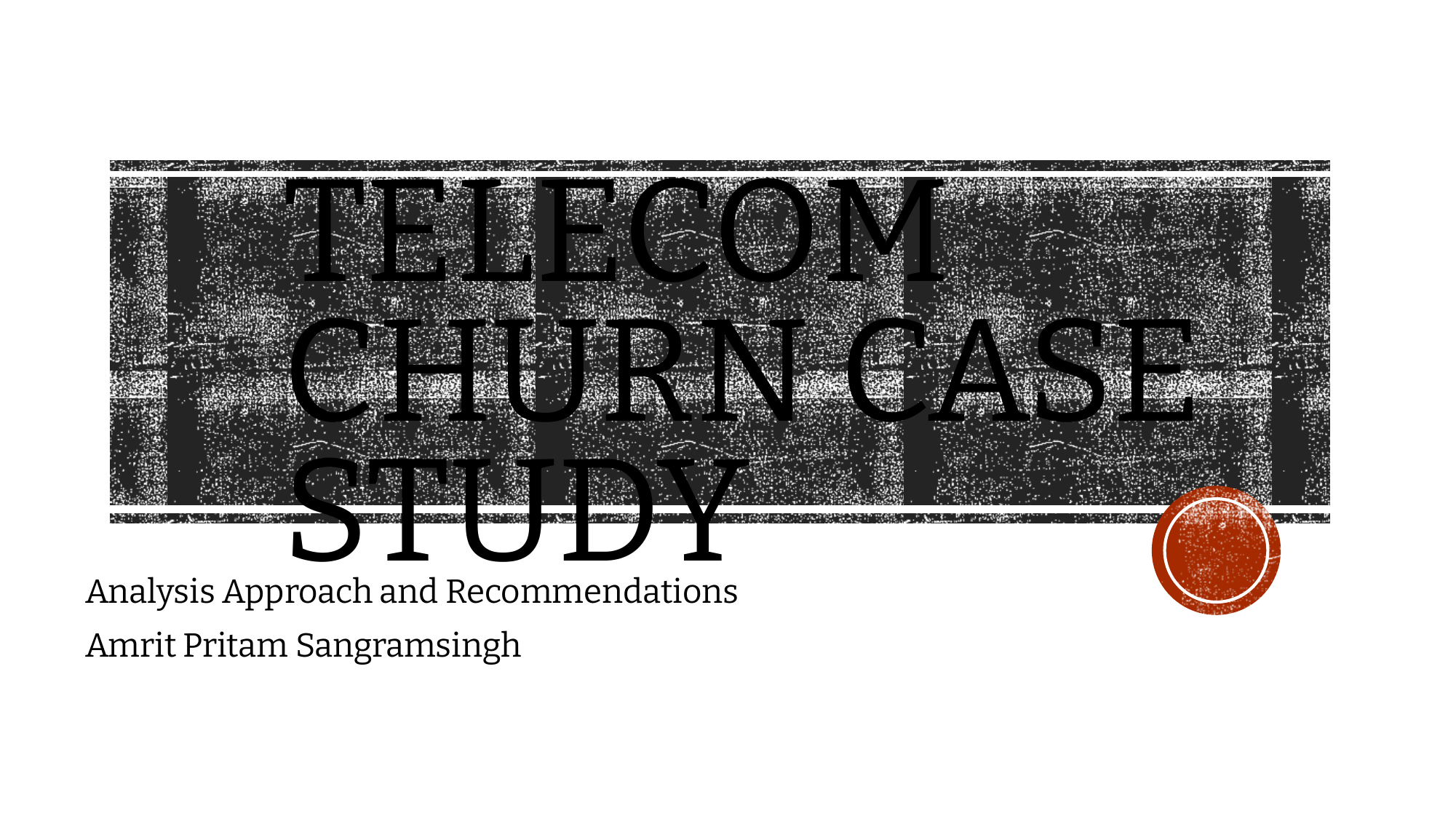

# Telecom Churn Case Study
Analysis Approach and Recommendations
Amrit Pritam Sangramsingh